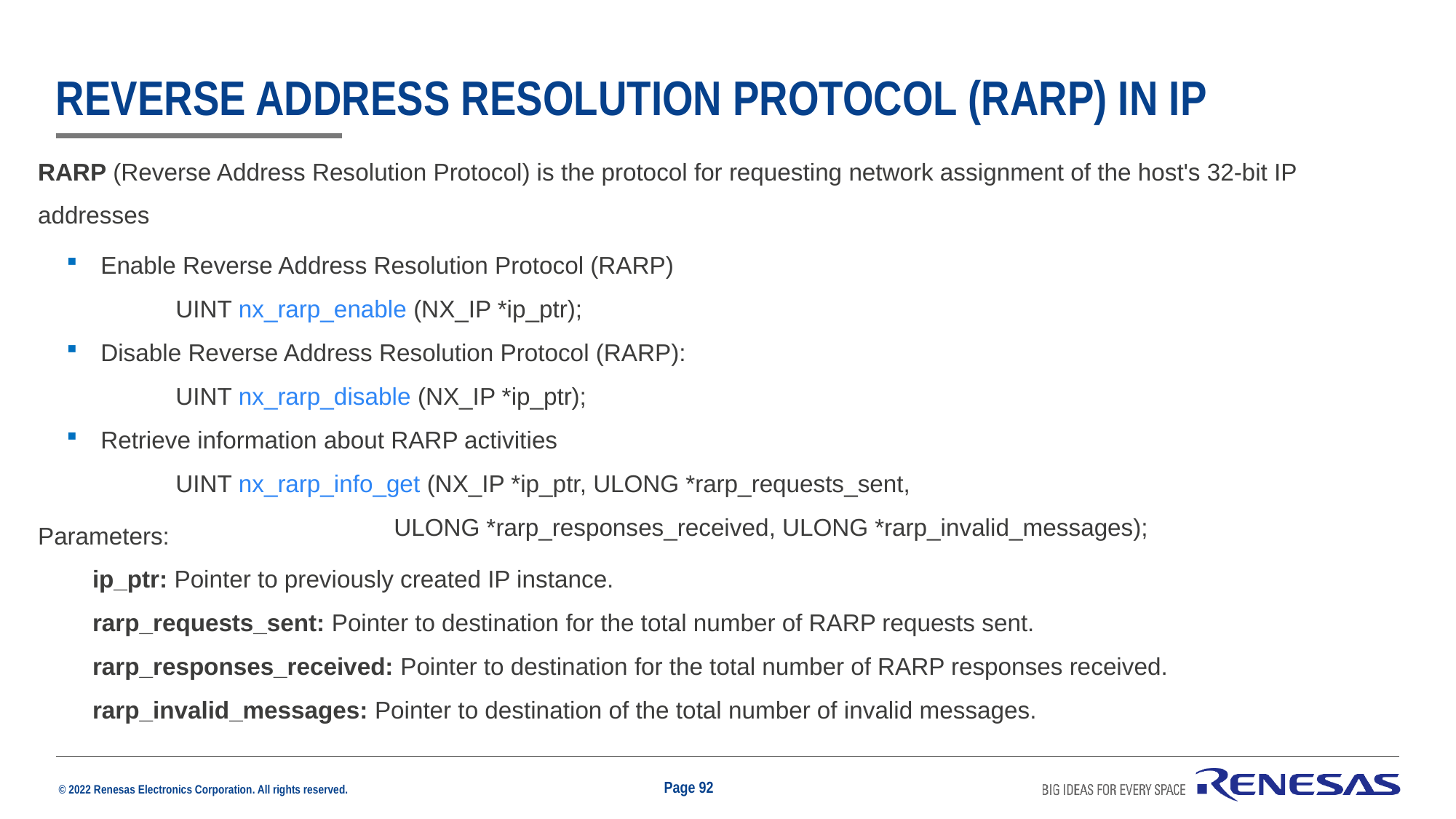

# Reverse Address Resolution Protocol (rARP) in IP
RARP (Reverse Address Resolution Protocol) is the protocol for requesting network assignment of the host's 32-bit IP addresses
Enable Reverse Address Resolution Protocol (RARP)
	UINT nx_rarp_enable (NX_IP *ip_ptr);
Disable Reverse Address Resolution Protocol (RARP):
	UINT nx_rarp_disable (NX_IP *ip_ptr);
Retrieve information about RARP activities
	UINT nx_rarp_info_get (NX_IP *ip_ptr, ULONG *rarp_requests_sent,
			ULONG *rarp_responses_received, ULONG *rarp_invalid_messages);
Parameters:
ip_ptr: Pointer to previously created IP instance.
rarp_requests_sent: Pointer to destination for the total number of RARP requests sent.
rarp_responses_received: Pointer to destination for the total number of RARP responses received.
rarp_invalid_messages: Pointer to destination of the total number of invalid messages.